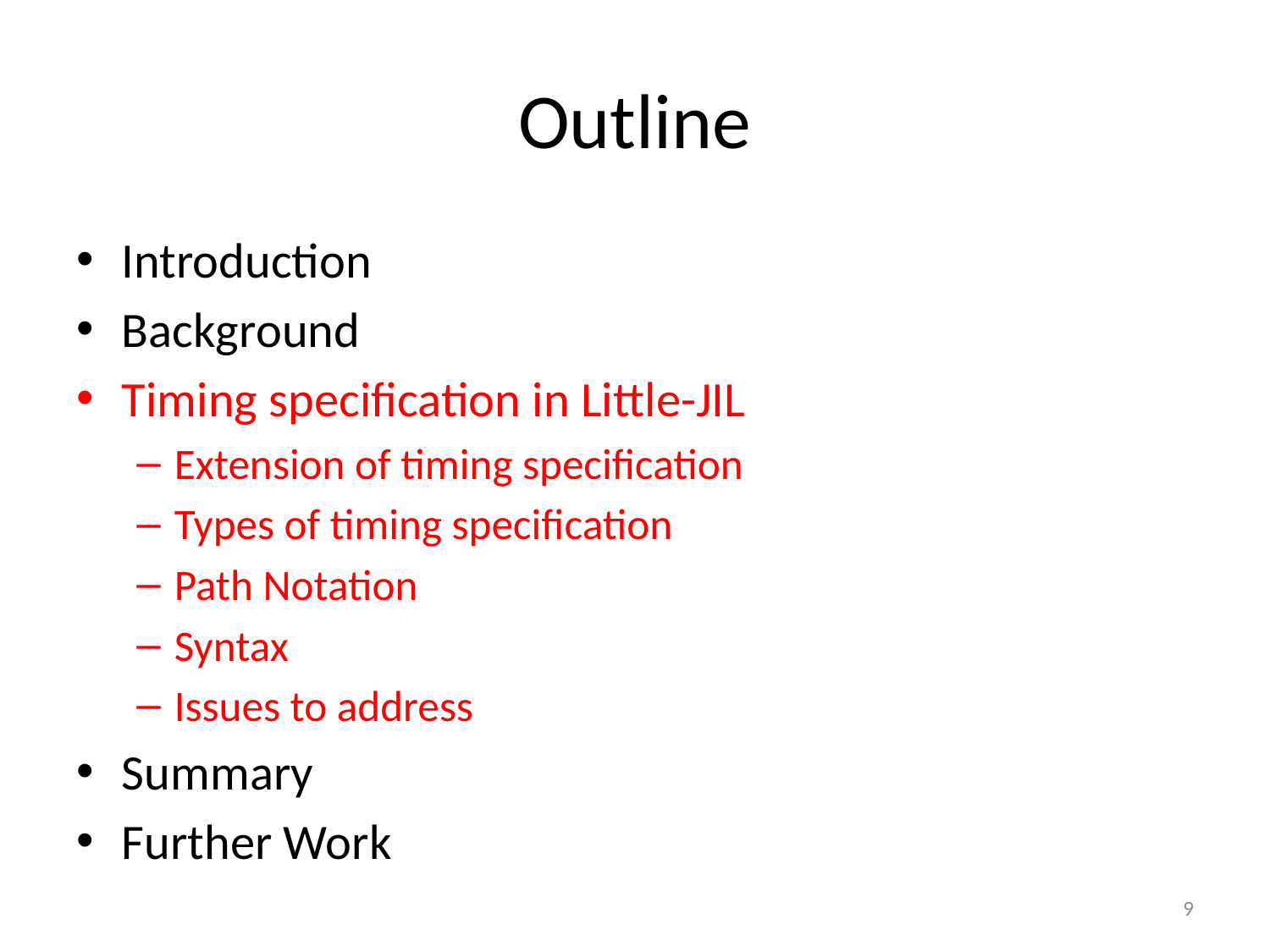

# Outline
Introduction
Background
Timing specification in Little-JIL
Extension of timing specification
Types of timing specification
Path Notation
Syntax
Issues to address
Summary
Further Work

9